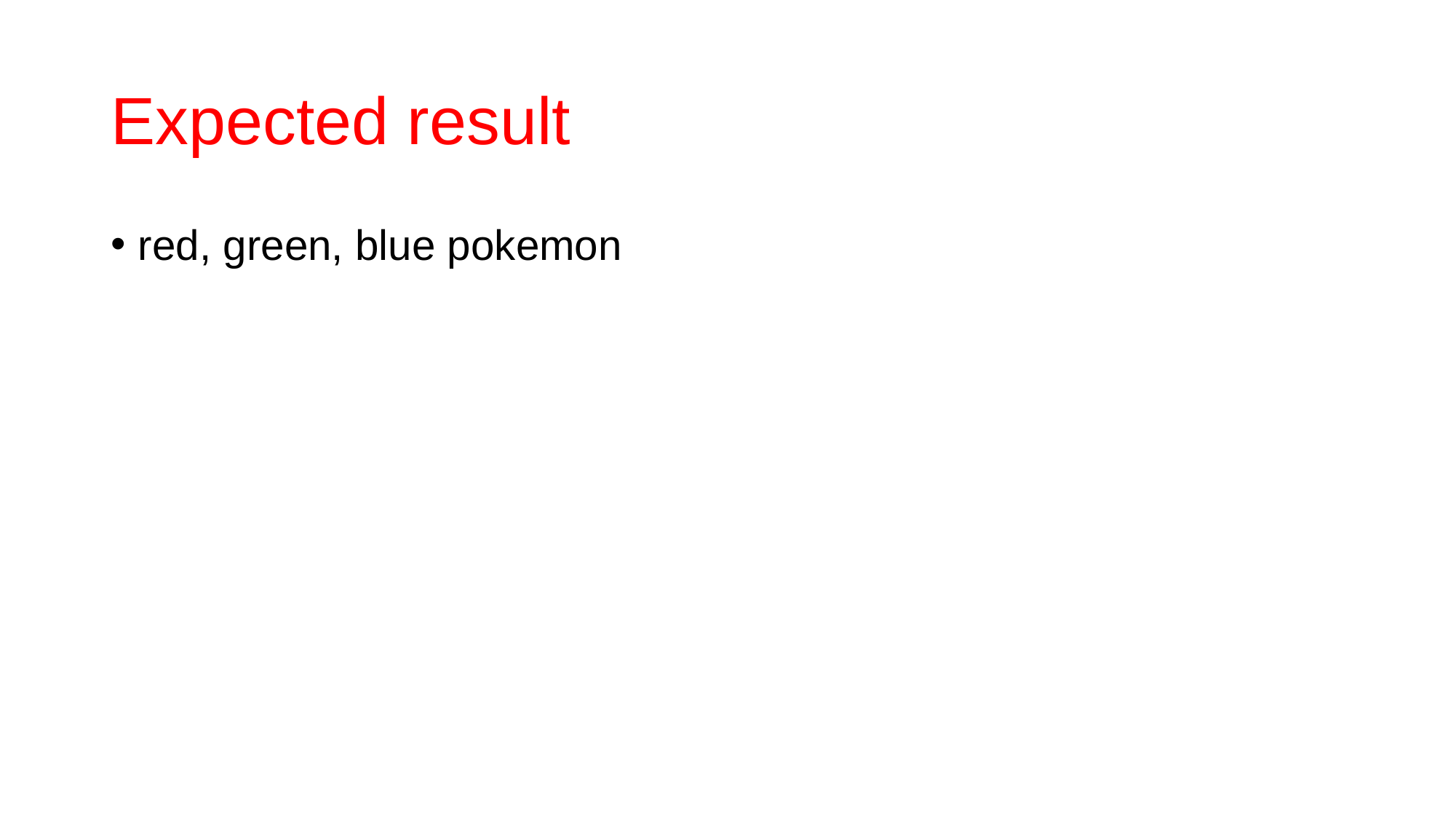

# Expected result
red, green, blue pokemon